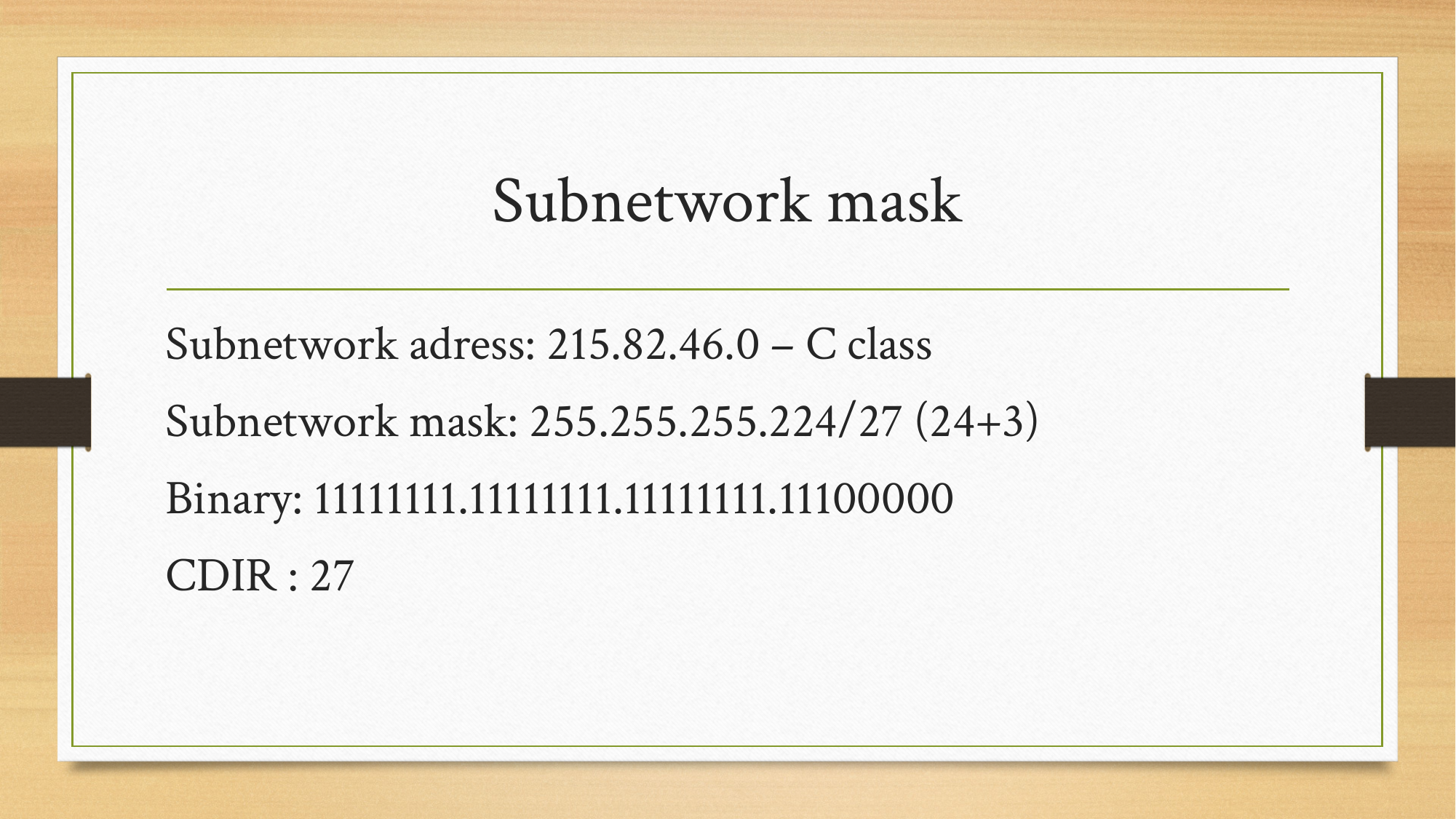

# Subnetwork mask
Subnetwork adress: 215.82.46.0 – C class
Subnetwork mask: 255.255.255.224/27 (24+3)
Binary: 11111111.11111111.11111111.11100000
CDIR : 27